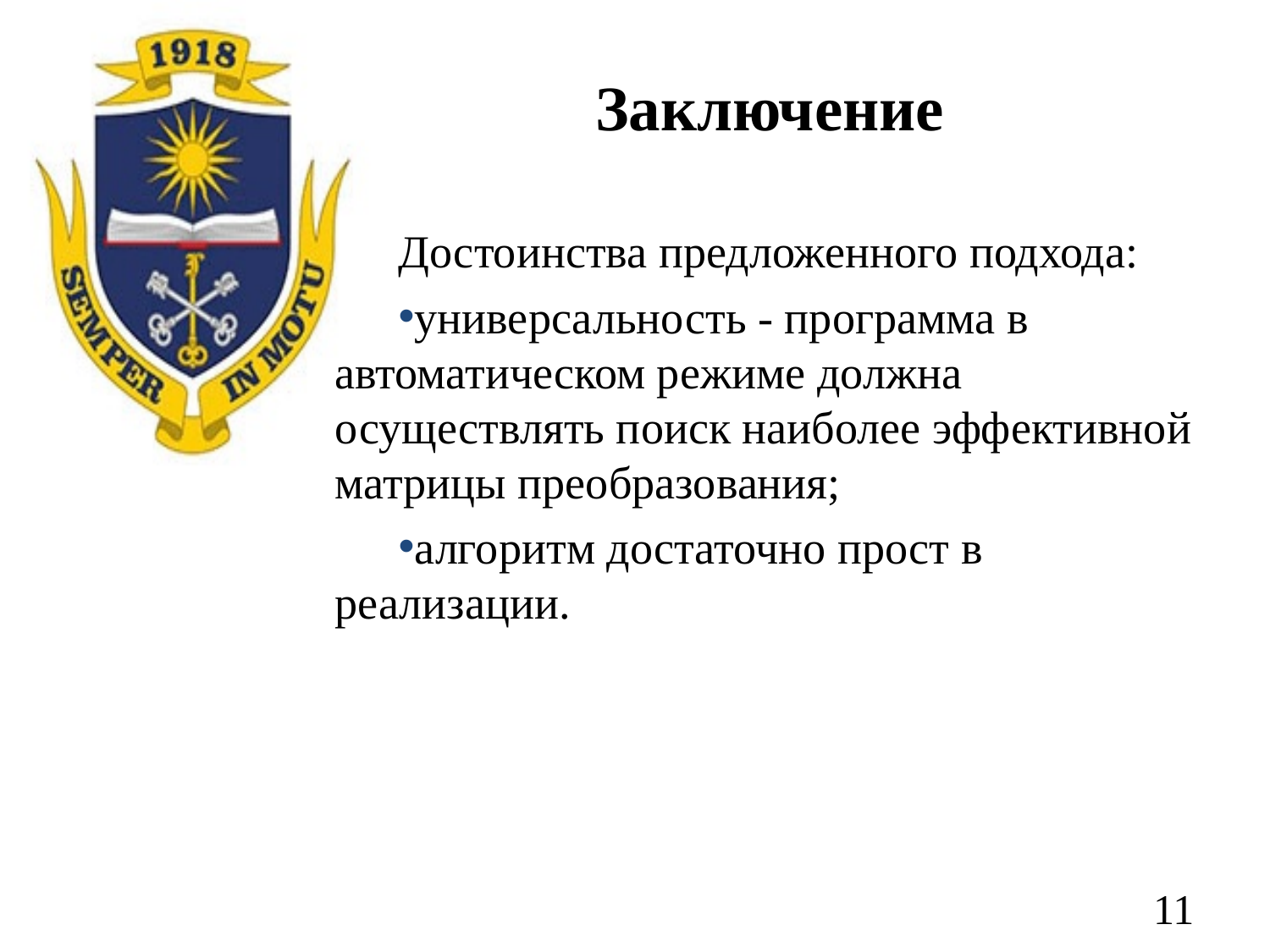

# Заключение
Достоинства предложенного подхода:
универсальность - программа в автоматическом режиме должна осуществлять поиск наиболее эффективной матрицы преобразования;
алгоритм достаточно прост в реализации.
11